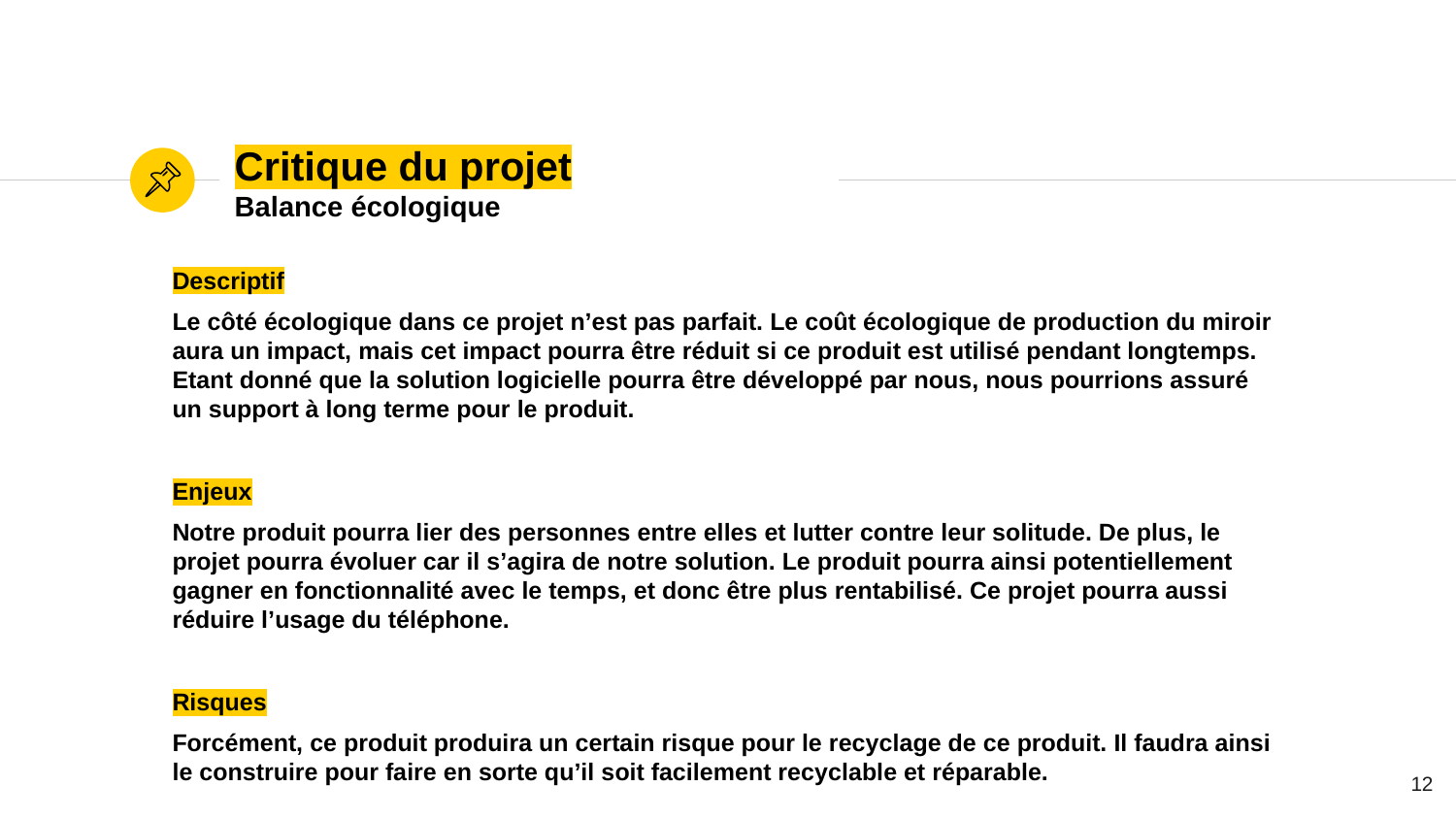

# Critique du projet
Balance écologique

Descriptif
Le côté écologique dans ce projet n’est pas parfait. Le coût écologique de production du miroir aura un impact, mais cet impact pourra être réduit si ce produit est utilisé pendant longtemps. Etant donné que la solution logicielle pourra être développé par nous, nous pourrions assuré un support à long terme pour le produit.

Enjeux
Notre produit pourra lier des personnes entre elles et lutter contre leur solitude. De plus, le projet pourra évoluer car il s’agira de notre solution. Le produit pourra ainsi potentiellement gagner en fonctionnalité avec le temps, et donc être plus rentabilisé. Ce projet pourra aussi réduire l’usage du téléphone.

Risques
Forcément, ce produit produira un certain risque pour le recyclage de ce produit. Il faudra ainsi le construire pour faire en sorte qu’il soit facilement recyclable et réparable.

12